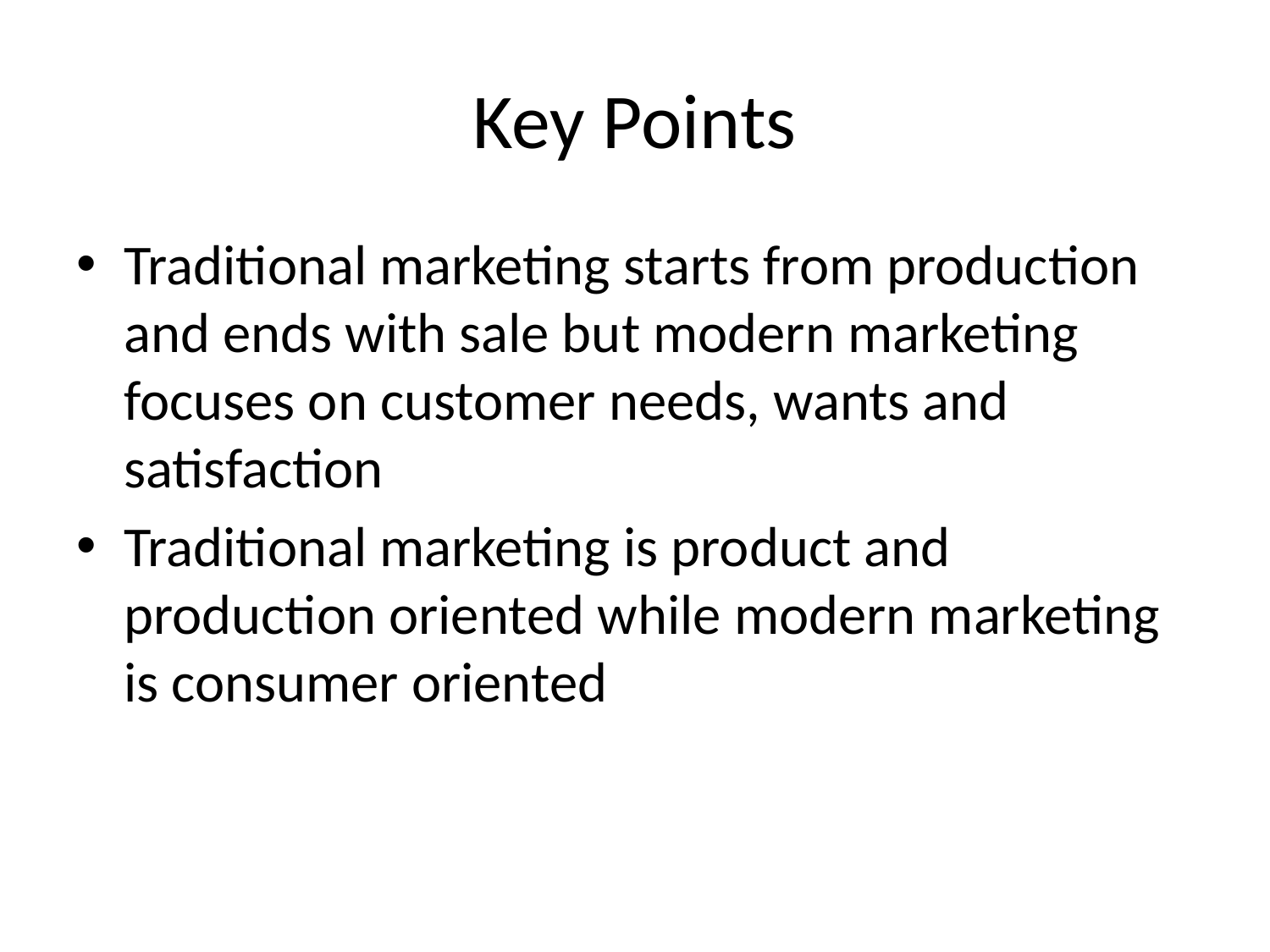

# Key Points
Traditional marketing starts from production and ends with sale but modern marketing focuses on customer needs, wants and satisfaction
Traditional marketing is product and production oriented while modern marketing is consumer oriented